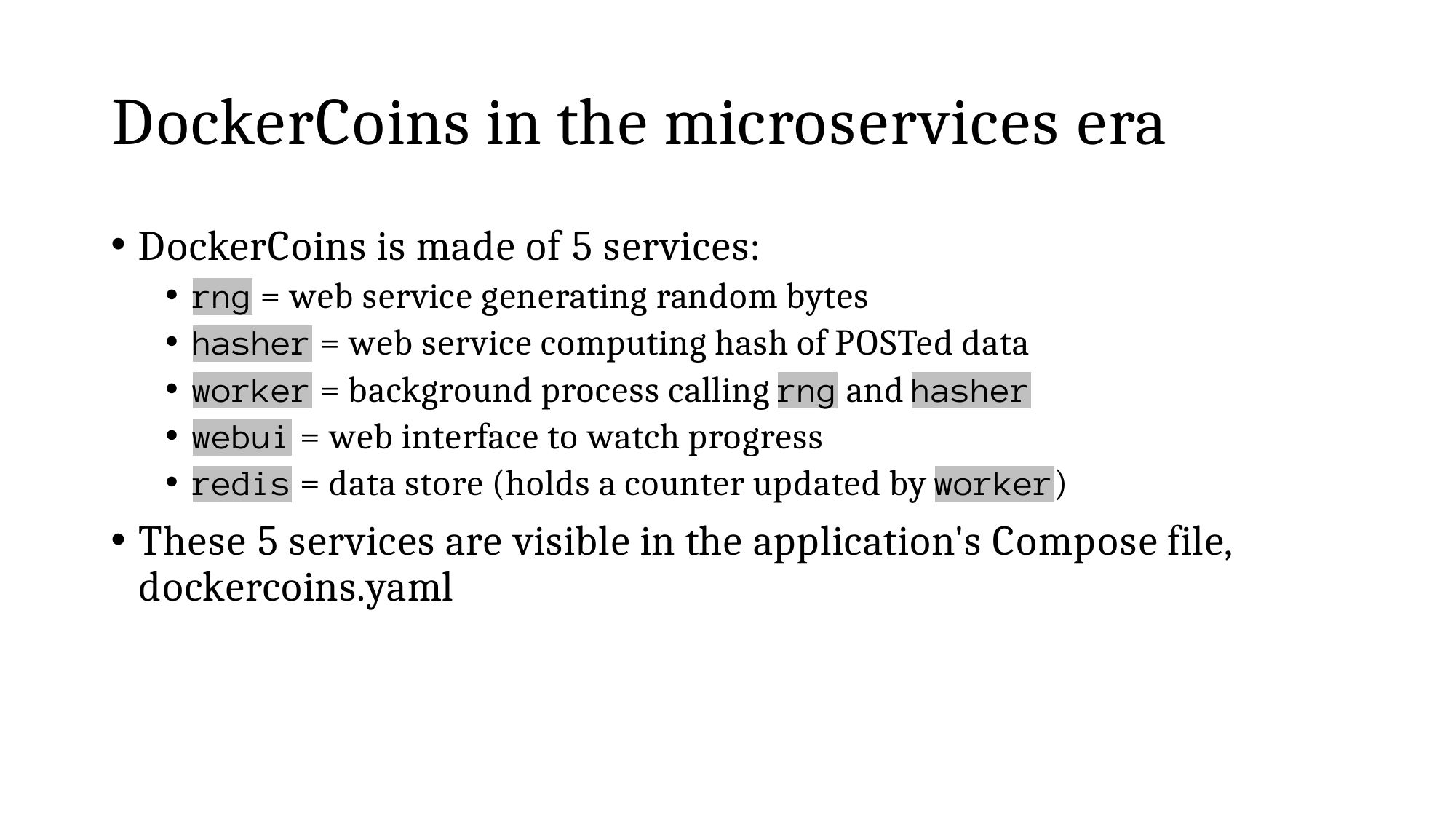

# DockerCoins in the microservices era
DockerCoins is made of 5 services:
rng = web service generating random bytes
hasher = web service computing hash of POSTed data
worker = background process calling rng and hasher
webui = web interface to watch progress
redis = data store (holds a counter updated by worker)
These 5 services are visible in the application's Compose file, dockercoins.yaml